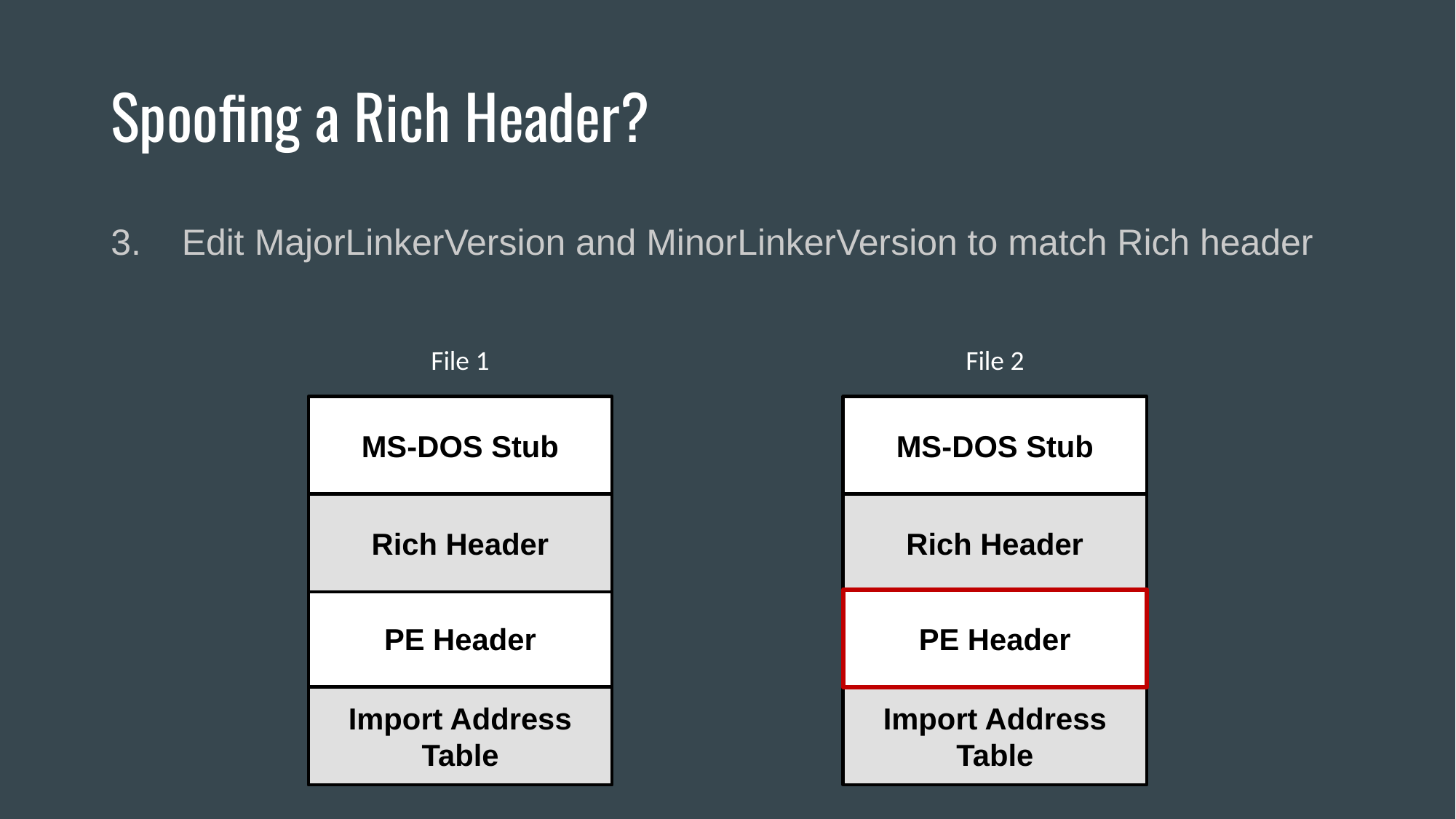

# Spoofing a Rich Header?
3.    Edit MajorLinkerVersion and MinorLinkerVersion to match Rich header
File 1
File 2
MS-DOS Stub
MS-DOS Stub
Rich Header
Rich Header
PE Header
PE Header
Import Address Table
Import Address Table